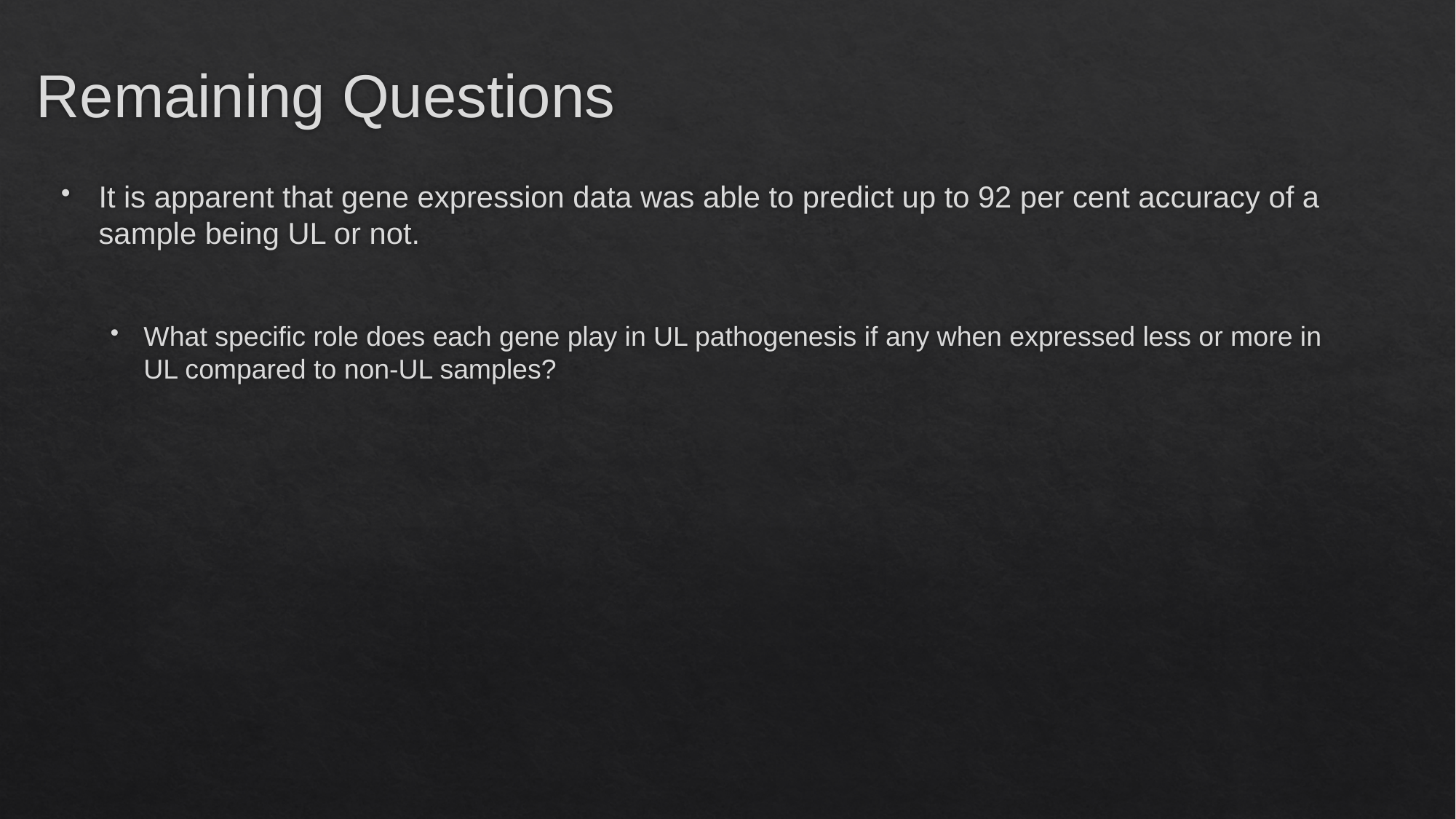

# Remaining Questions
It is apparent that gene expression data was able to predict up to 92 per cent accuracy of a sample being UL or not.

What specific role does each gene play in UL pathogenesis if any when expressed less or more in UL compared to non-UL samples?